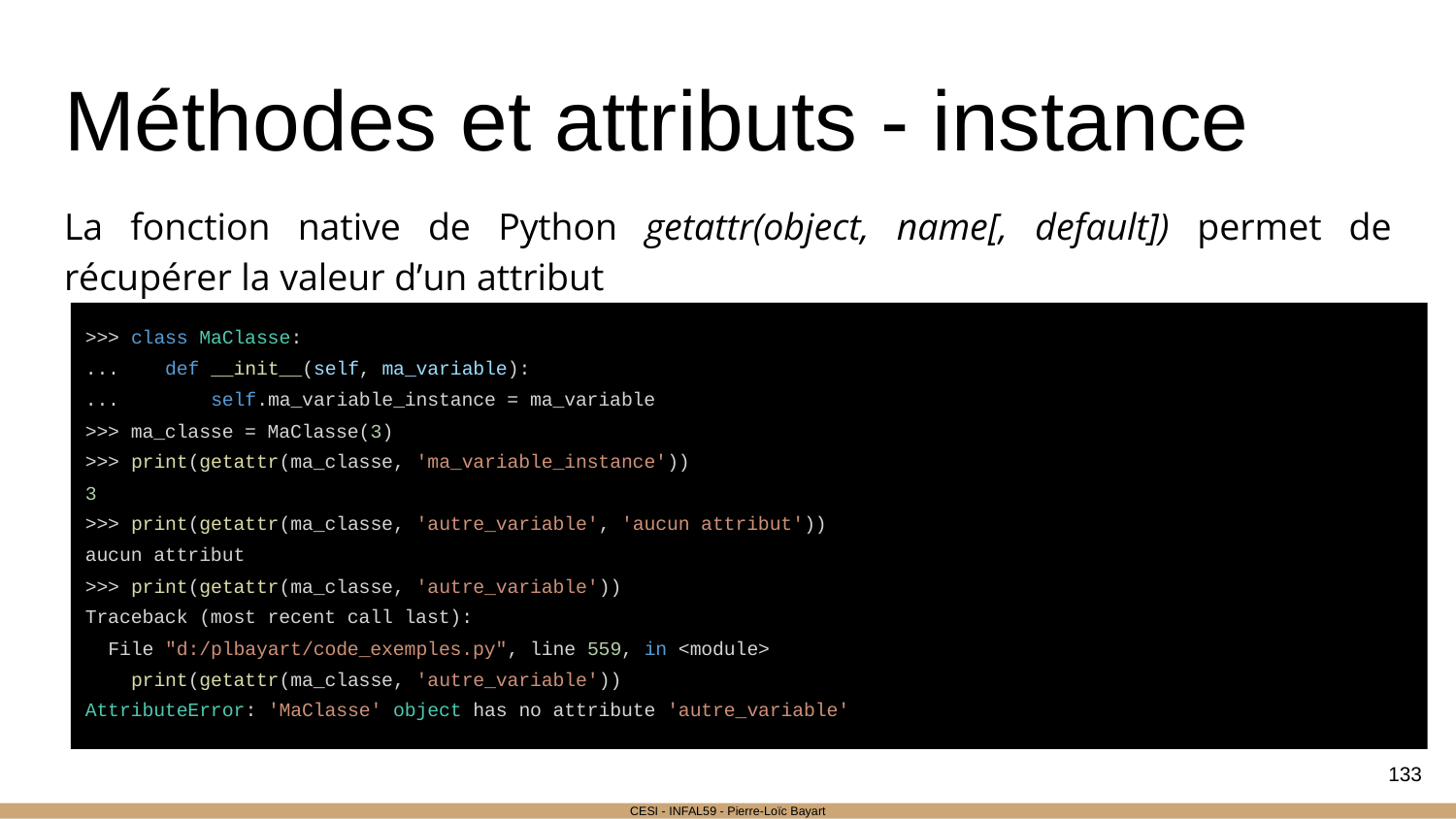

# Méthodes et attributs - instance
La fonction native de Python getattr(object, name[, default]) permet de récupérer la valeur d’un attribut

>>> class MaClasse:
...    def __init__(self, ma_variable):
...        self.ma_variable_instance = ma_variable
>>> ma_classe = MaClasse(3)
>>> print(getattr(ma_classe, 'ma_variable_instance'))
3
>>> print(getattr(ma_classe, 'autre_variable', 'aucun attribut'))
aucun attribut
>>> print(getattr(ma_classe, 'autre_variable'))
Traceback (most recent call last):
  File "d:/plbayart/code_exemples.py", line 559, in <module>
    print(getattr(ma_classe, 'autre_variable'))
AttributeError: 'MaClasse' object has no attribute 'autre_variable'
133